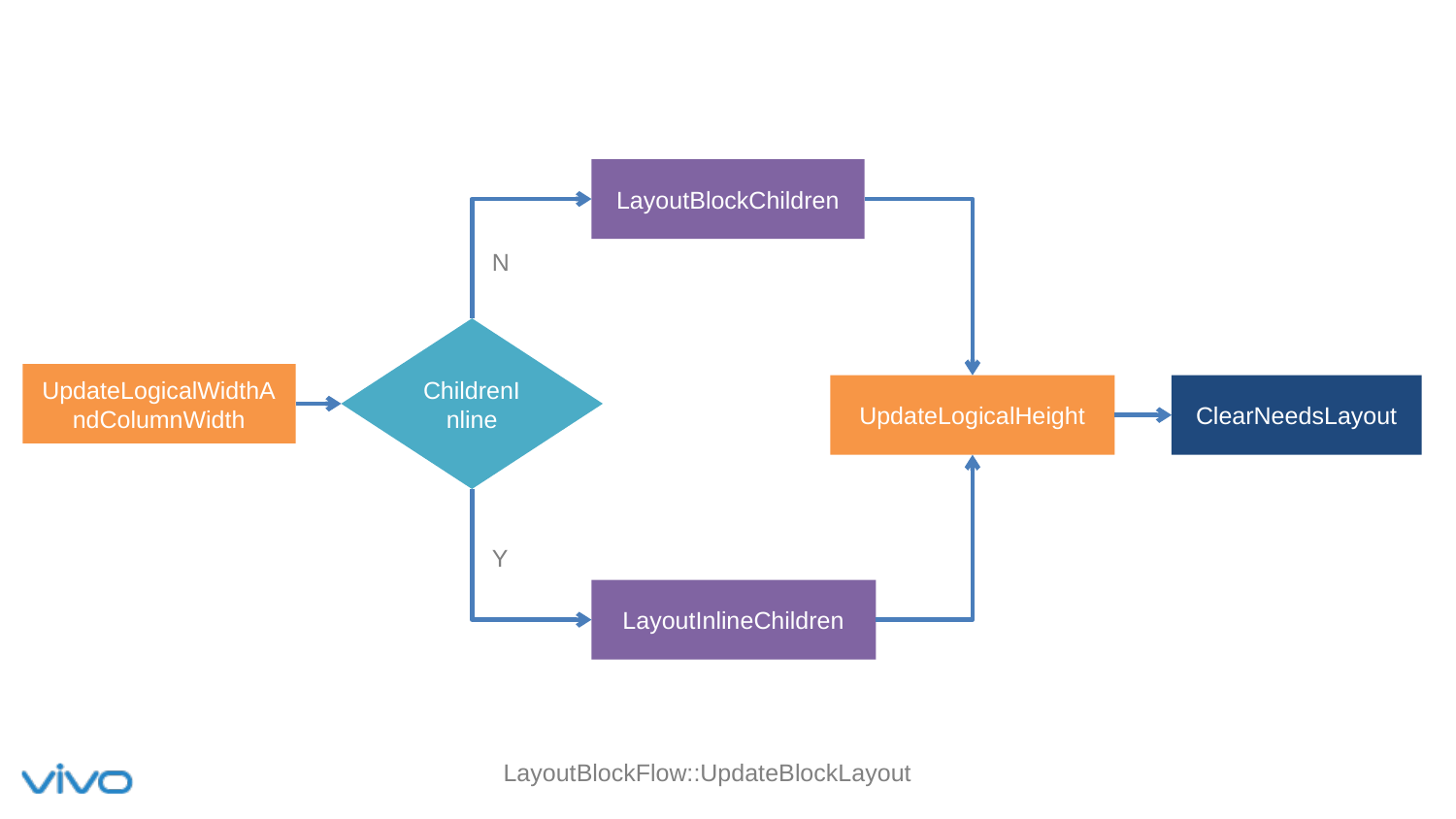

LayoutBlockChildren
N
ChildrenInline
UpdateLogicalWidthAndColumnWidth
UpdateLogicalHeight
ClearNeedsLayout
Y
LayoutInlineChildren
LayoutBlockFlow::UpdateBlockLayout